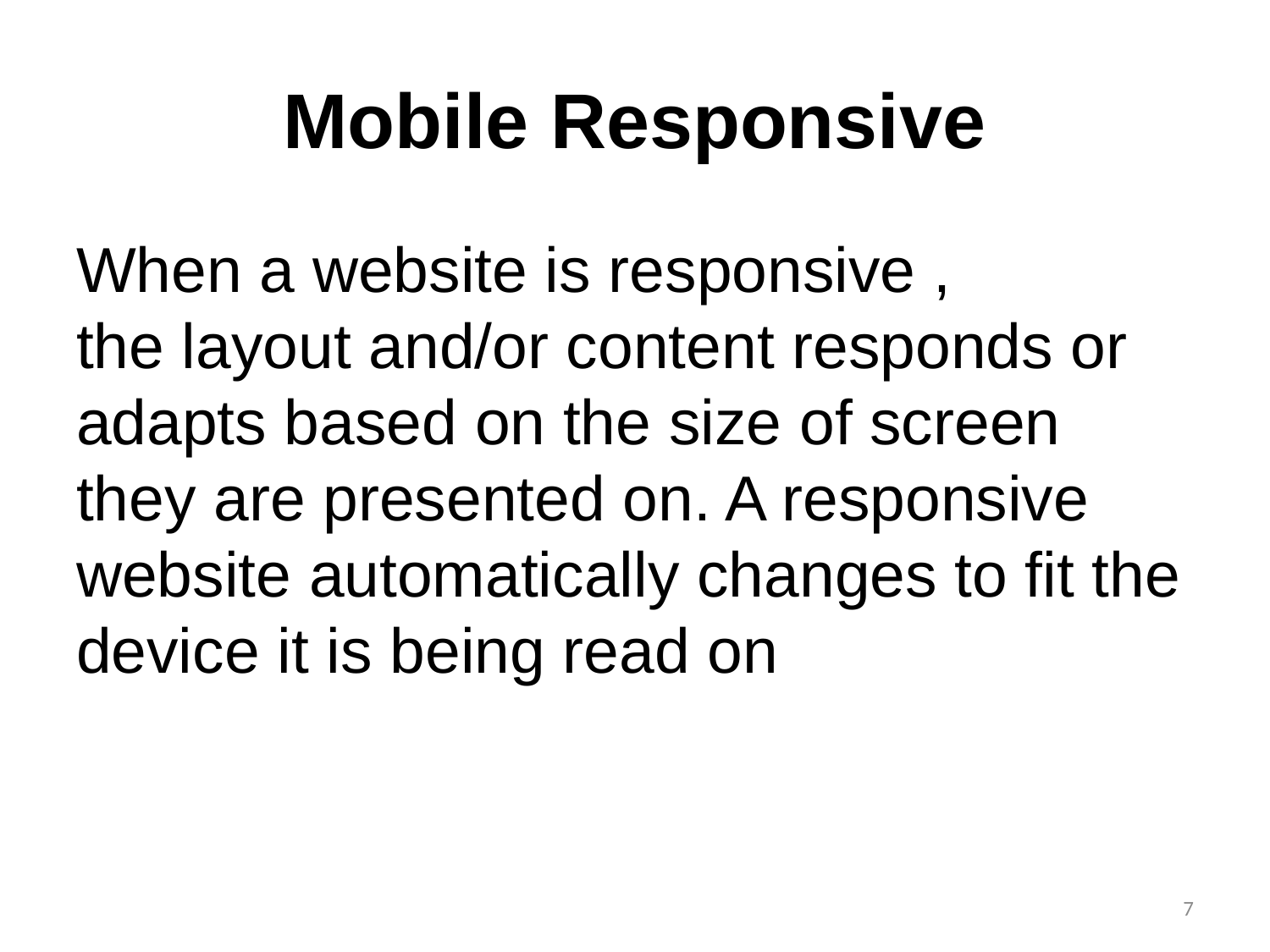

# Mobile Responsive
When a website is responsive , the layout and/or content responds or adapts based on the size of screen they are presented on. A responsive website automatically changes to fit the device it is being read on
7